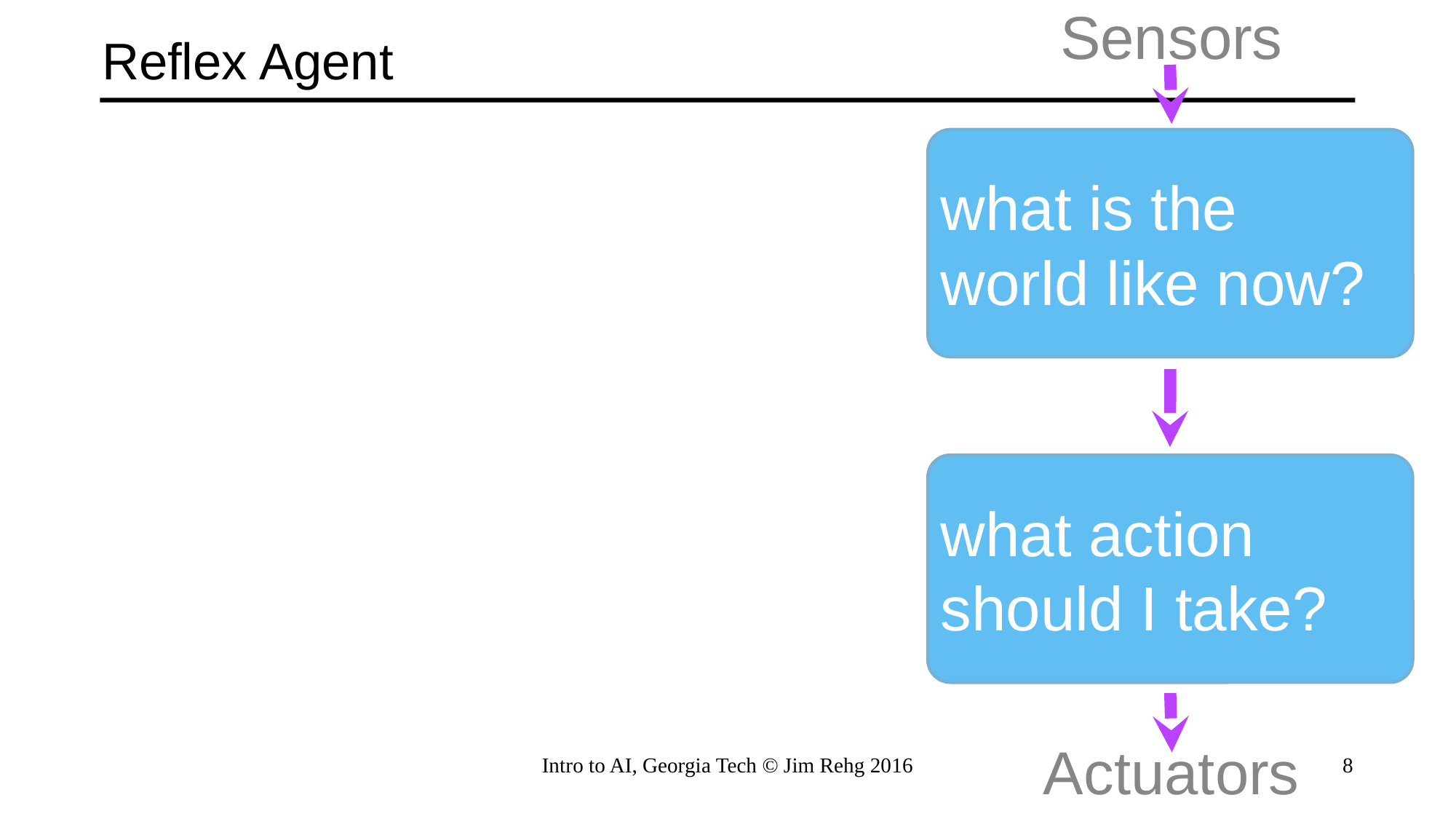

Sensors
# Reflex Agent

what is the world like now?

what action should I take?

Actuators
Intro to AI, Georgia Tech © Jim Rehg 2016
8